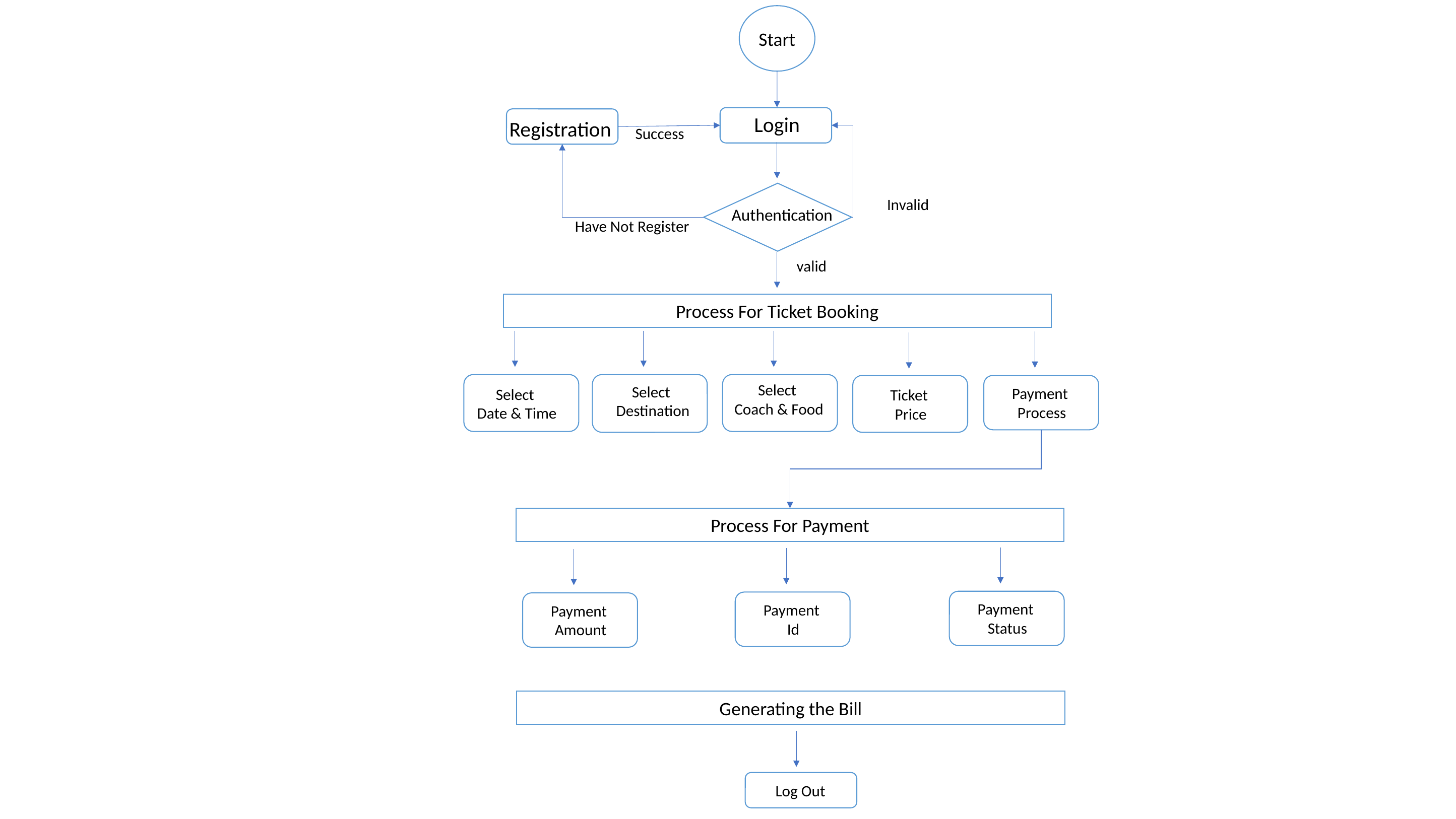

Start
Login

Registration
Success

Invalid
Authentication
Have Not Register
valid
Process For Ticket Booking

Select
Coach & Food
Select
Destination
Payment
Process
Select
Date & Time
Ticket
Price
Process For Payment

Payment
Status
Payment
Id
Payment
Amount
Generating the Bill

Log Out